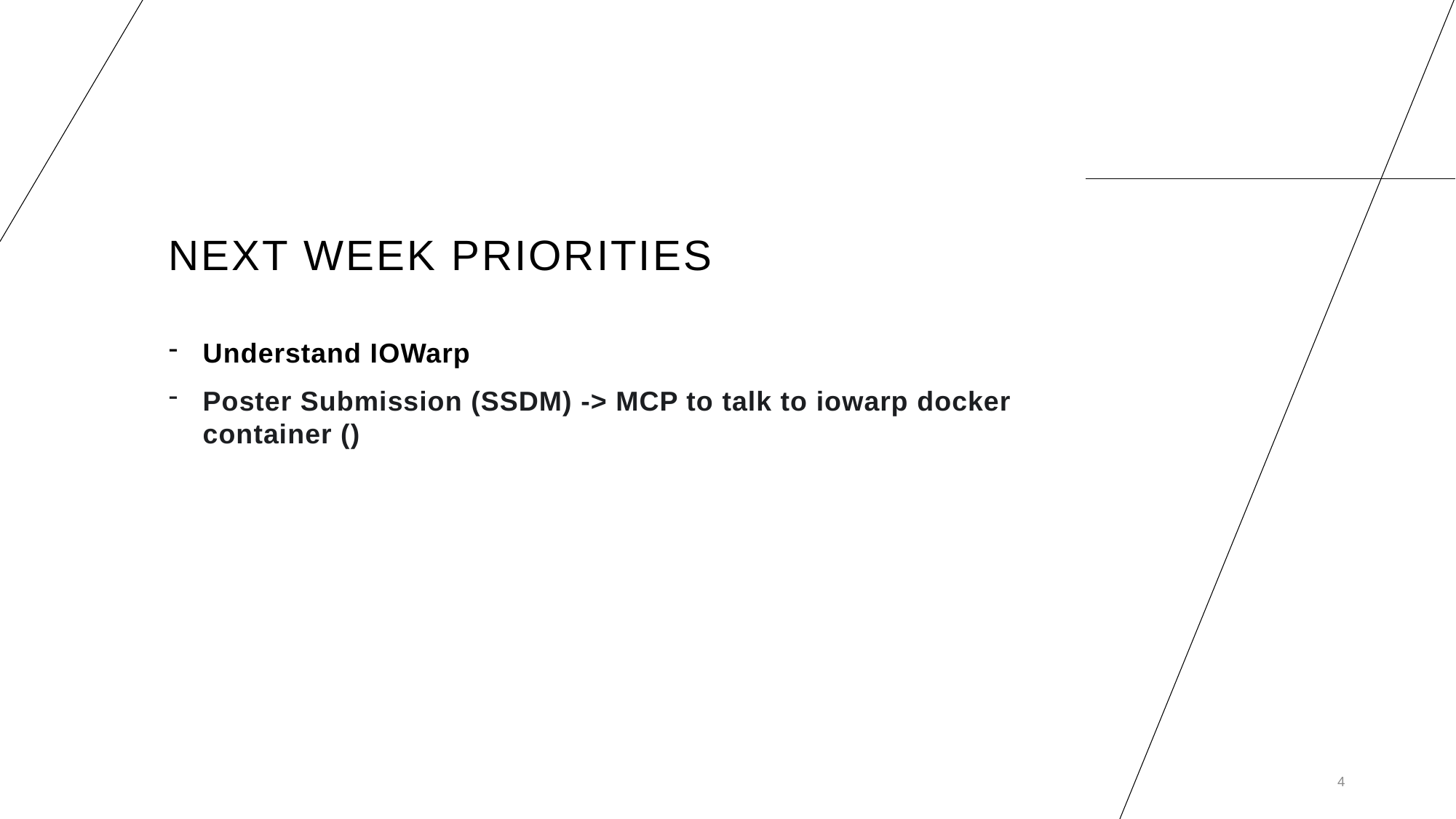

# Next Week Priorities
Understand IOWarp
Poster Submission (SSDM) -> MCP to talk to iowarp docker container ()

4